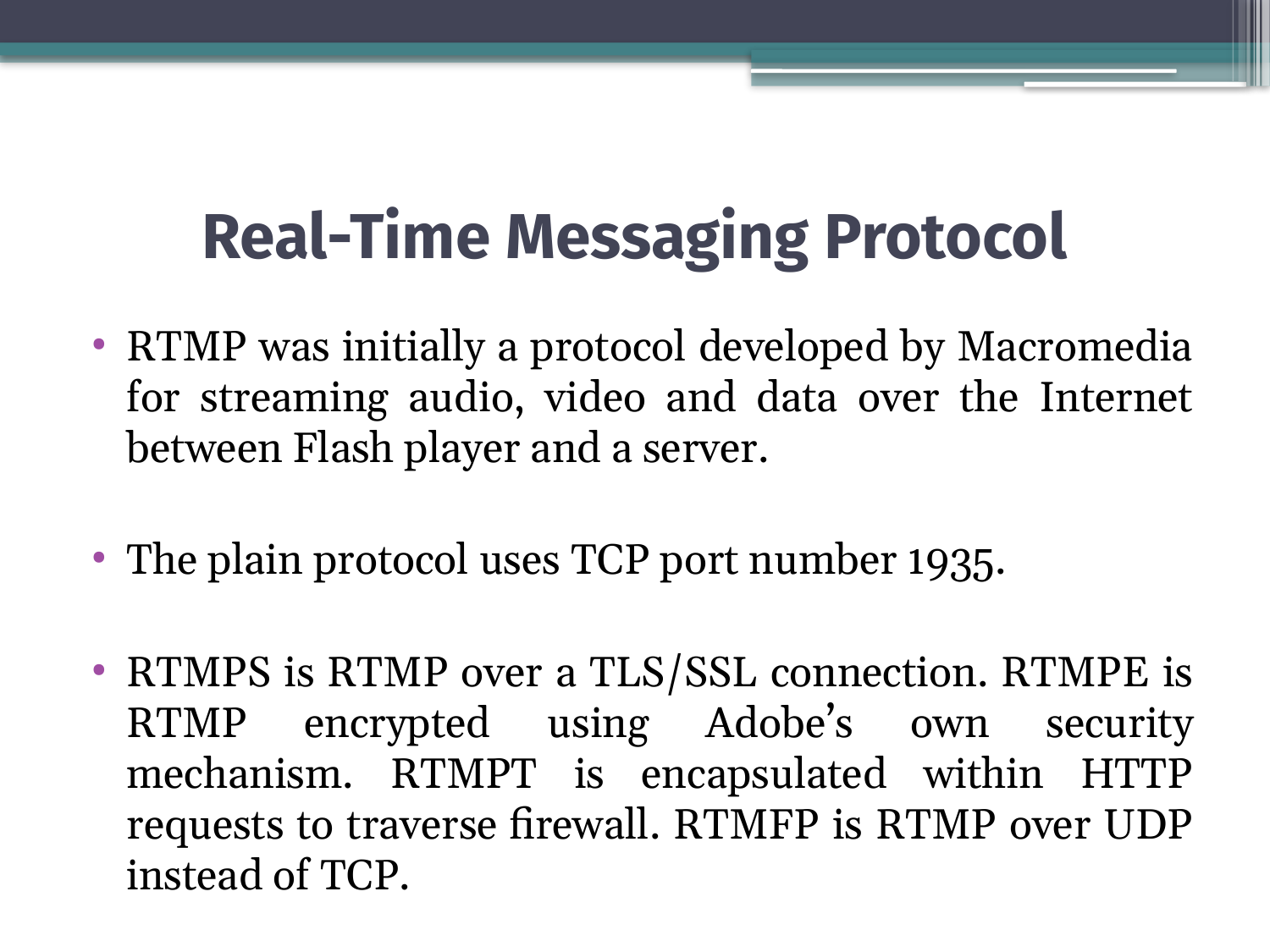

# Real-Time Messaging Protocol
RTMP was initially a protocol developed by Macromedia for streaming audio, video and data over the Internet between Flash player and a server.

The plain protocol uses TCP port number 1935.

RTMPS is RTMP over a TLS/SSL connection. RTMPE is RTMP encrypted using Adobe’s own security mechanism. RTMPT is encapsulated within HTTP requests to traverse firewall. RTMFP is RTMP over UDP instead of TCP.